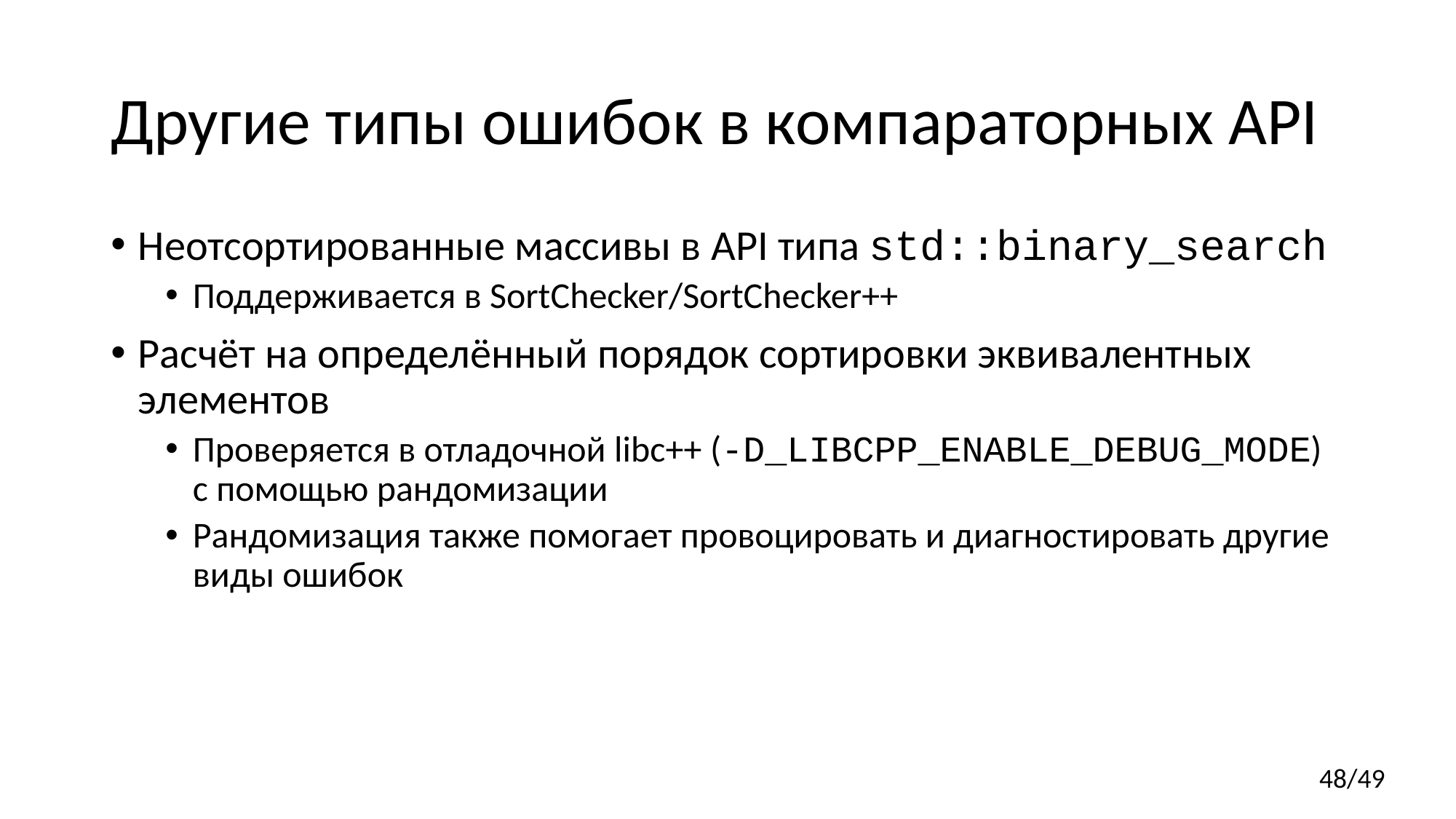

# Другие типы ошибок в компараторных API
Неотсортированные массивы в API типа std::binary_search
Поддерживается в SortChecker/SortChecker++
Расчёт на определённый порядок сортировки эквивалентных элементов
Проверяется в отладочной libc++ (-D_LIBCPP_ENABLE_DEBUG_MODE) с помощью рандомизации
Рандомизация также помогает провоцировать и диагностировать другие виды ошибок